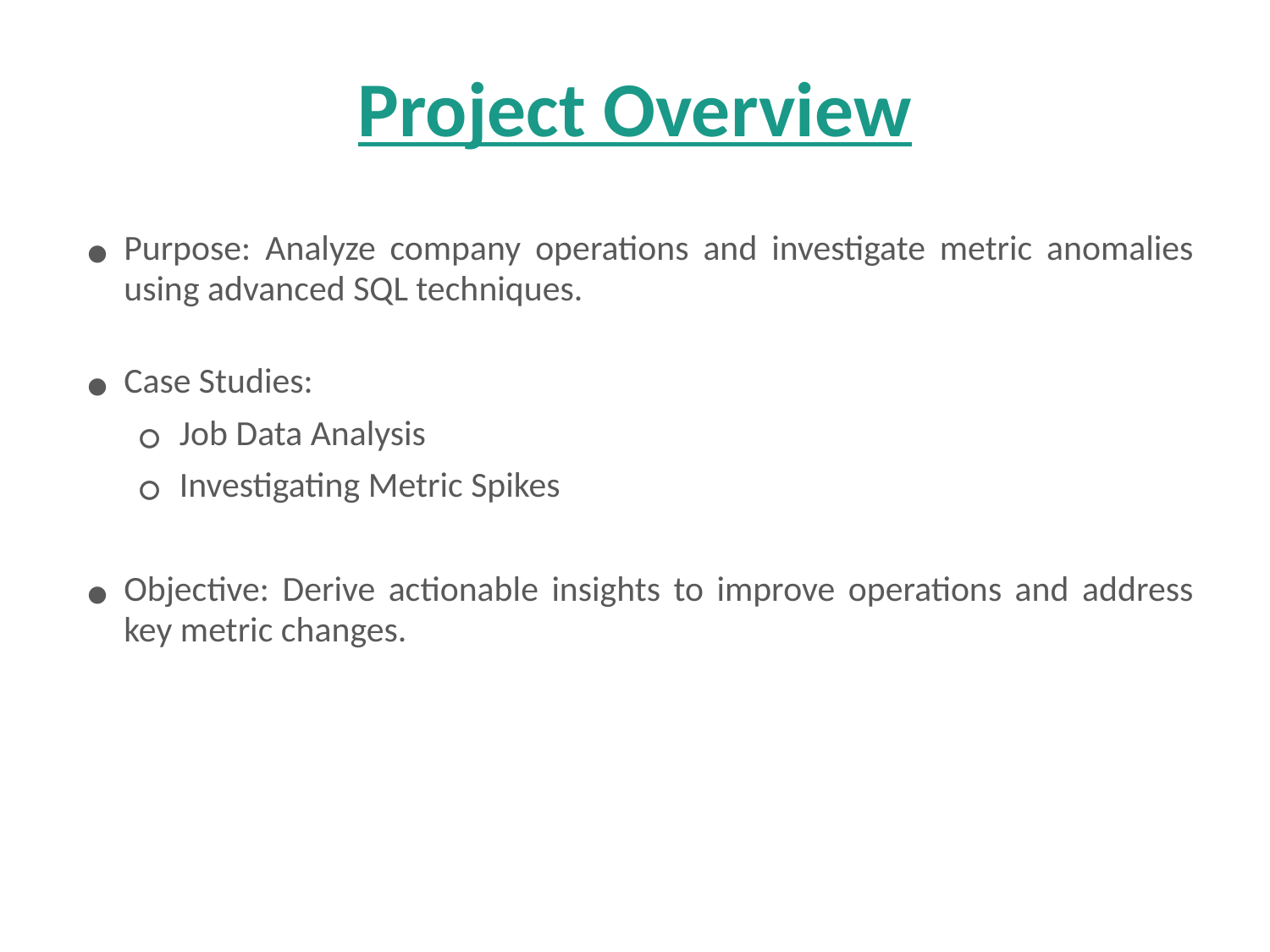

# Project Overview
Purpose: Analyze company operations and investigate metric anomalies using advanced SQL techniques.

Case Studies:
Job Data Analysis
Investigating Metric Spikes

Objective: Derive actionable insights to improve operations and address key metric changes.